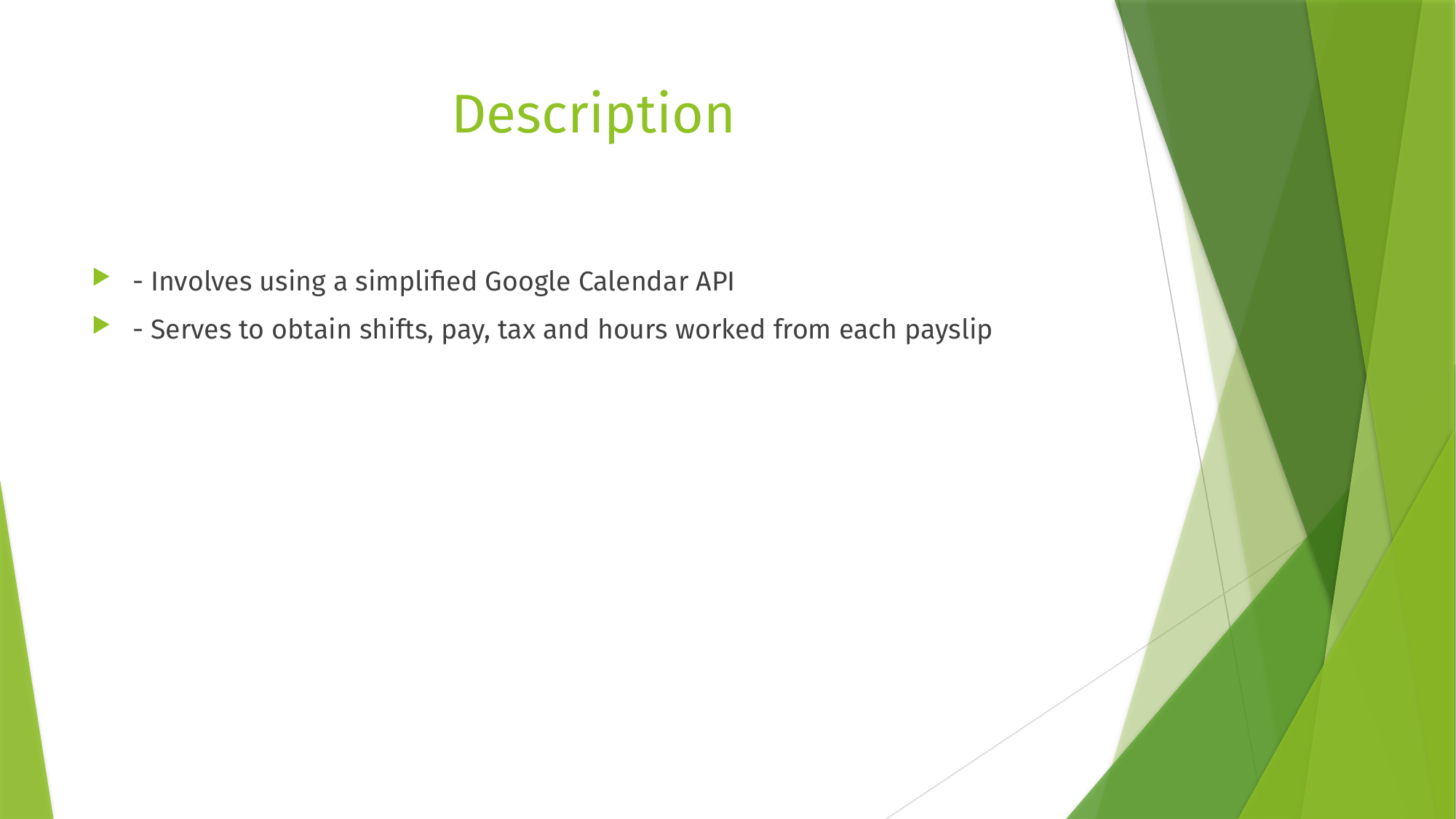

# Description
- Involves using a simplified Google Calendar API
- Serves to obtain shifts, pay, tax and hours worked from each payslip